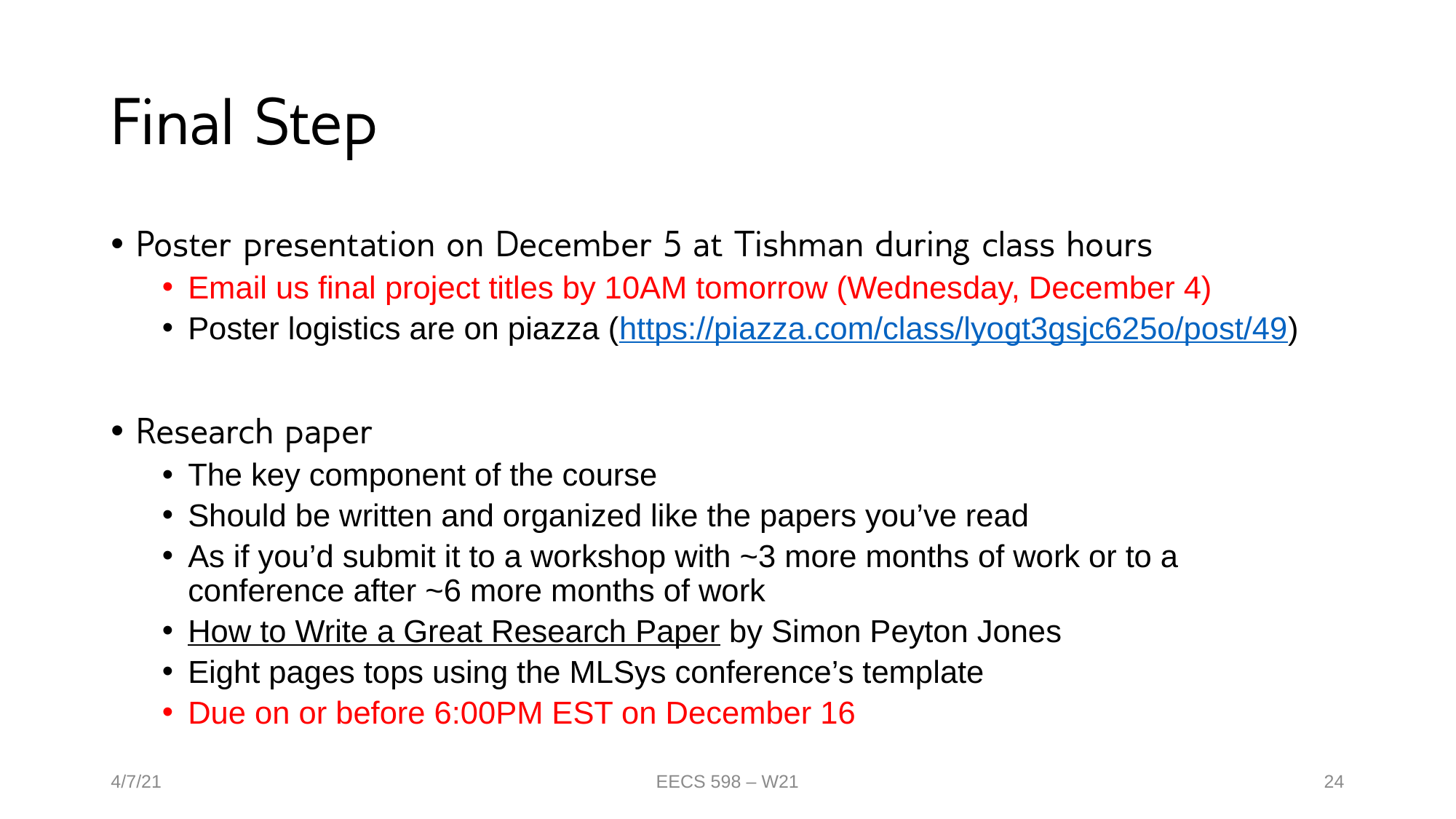

# Final Step
Poster presentation on December 5 at Tishman during class hours
Email us final project titles by 10AM tomorrow (Wednesday, December 4)
Poster logistics are on piazza (https://piazza.com/class/lyogt3gsjc625o/post/49)

Research paper
The key component of the course
Should be written and organized like the papers you’ve read
As if you’d submit it to a workshop with ~3 more months of work or to a conference after ~6 more months of work
How to Write a Great Research Paper by Simon Peyton Jones
Eight pages tops using the MLSys conference’s template
Due on or before 6:00PM EST on December 16
4/7/21
EECS 598 – W21
24